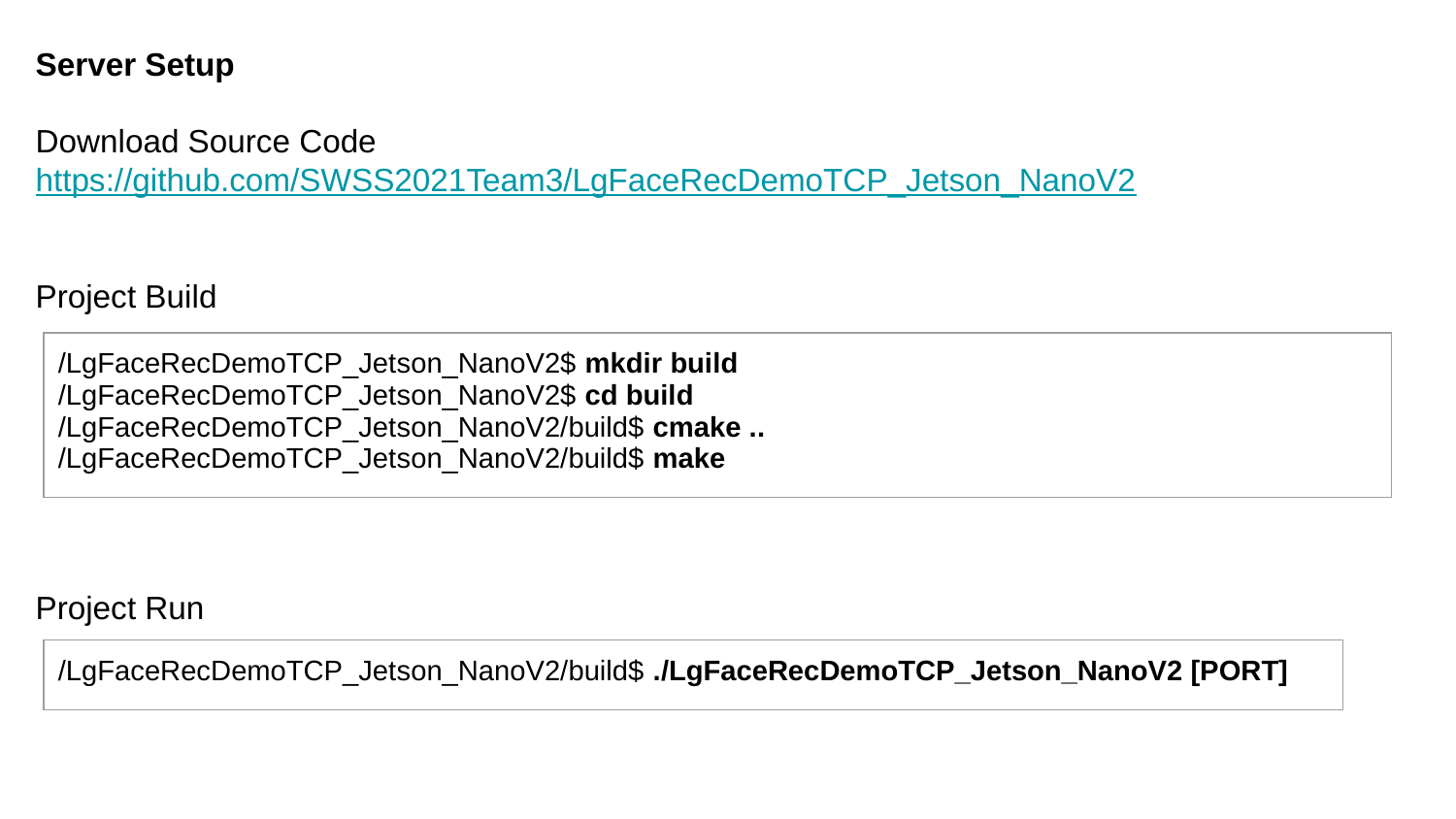

Server Setup

Download Source Code
https://github.com/SWSS2021Team3/LgFaceRecDemoTCP_Jetson_NanoV2

Project Build
| /LgFaceRecDemoTCP\_Jetson\_NanoV2$ mkdir build /LgFaceRecDemoTCP\_Jetson\_NanoV2$ cd build /LgFaceRecDemoTCP\_Jetson\_NanoV2/build$ cmake .. /LgFaceRecDemoTCP\_Jetson\_NanoV2/build$ make |
| --- |
Project Run

| /LgFaceRecDemoTCP\_Jetson\_NanoV2/build$ ./LgFaceRecDemoTCP\_Jetson\_NanoV2 [PORT] |
| --- |